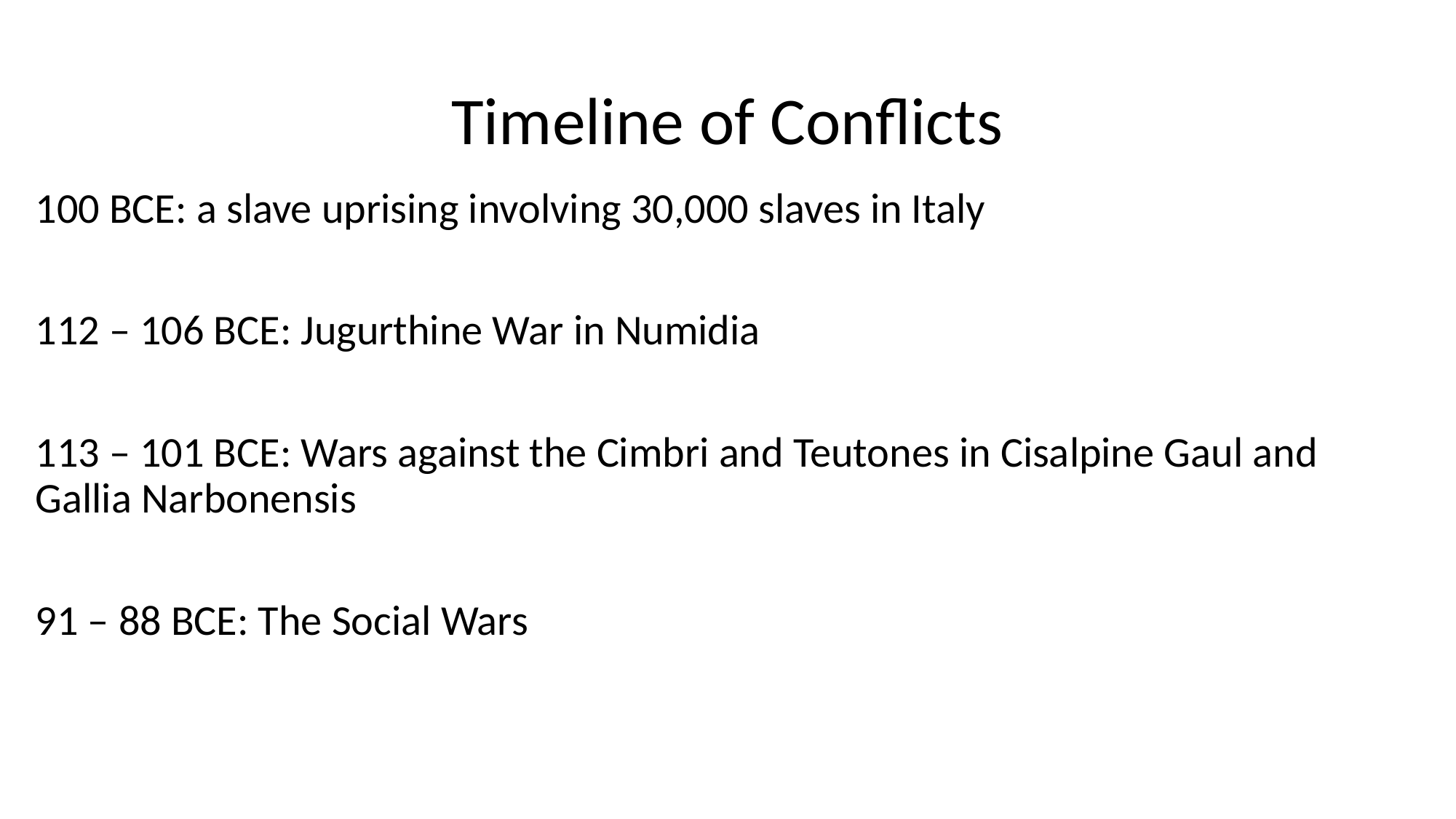

# Timeline of Conflicts
100 BCE: a slave uprising involving 30,000 slaves in Italy

112 – 106 BCE: Jugurthine War in Numidia

113 – 101 BCE: Wars against the Cimbri and Teutones in Cisalpine Gaul and Gallia Narbonensis

91 – 88 BCE: The Social Wars